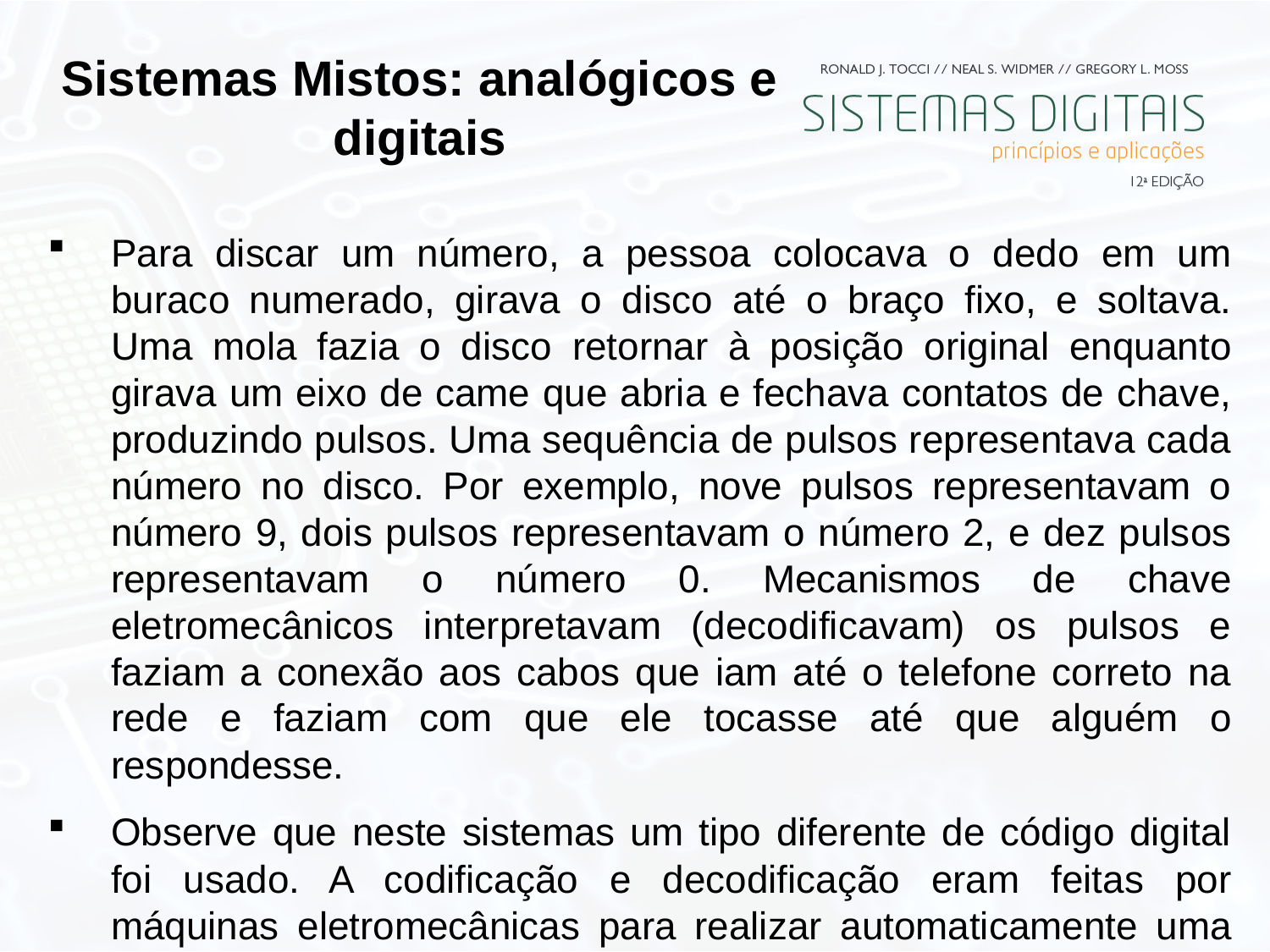

# Sistemas Mistos: analógicos e digitais
Para discar um número, a pessoa colocava o dedo em um buraco numerado, girava o disco até o braço fixo, e soltava. Uma mola fazia o disco retornar à posição original enquanto girava um eixo de came que abria e fechava contatos de chave, produzindo pulsos. Uma sequência de pulsos representava cada número no disco. Por exemplo, nove pulsos representavam o número 9, dois pulsos representavam o número 2, e dez pulsos representavam o número 0. Mecanismos de chave eletromecânicos interpretavam (decodificavam) os pulsos e faziam a conexão aos cabos que iam até o telefone correto na rede e faziam com que ele tocasse até que alguém o respondesse.
Observe que neste sistemas um tipo diferente de código digital foi usado. A codificação e decodificação eram feitas por máquinas eletromecânicas para realizar automaticamente uma conexão de comunicação analógica.